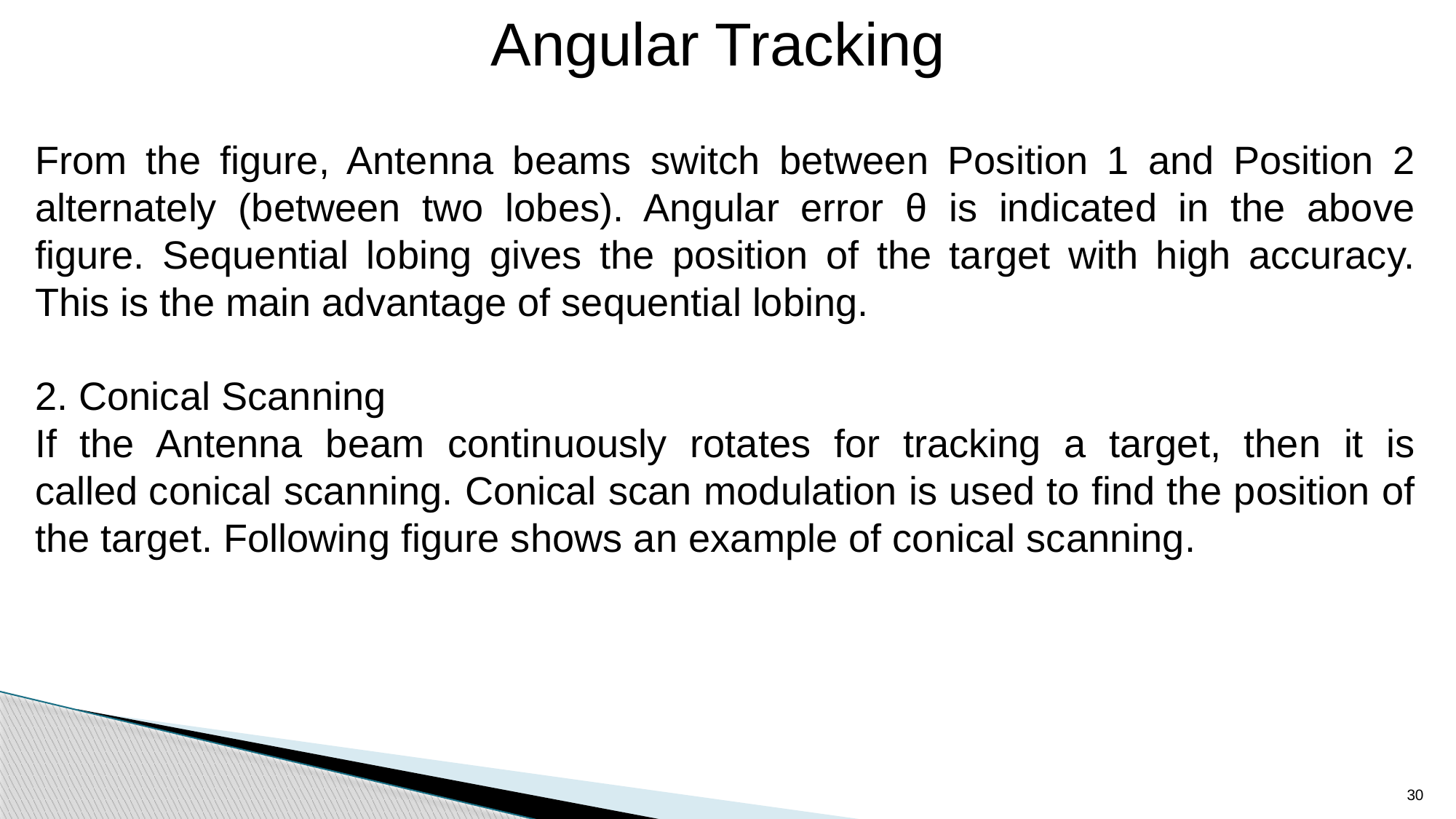

Angular Tracking
From the figure, Antenna beams switch between Position 1 and Position 2 alternately (between two lobes). Angular error θ is indicated in the above figure. Sequential lobing gives the position of the target with high accuracy. This is the main advantage of sequential lobing.

2. Conical Scanning
If the Antenna beam continuously rotates for tracking a target, then it is called conical scanning. Conical scan modulation is used to find the position of the target. Following figure shows an example of conical scanning.
30